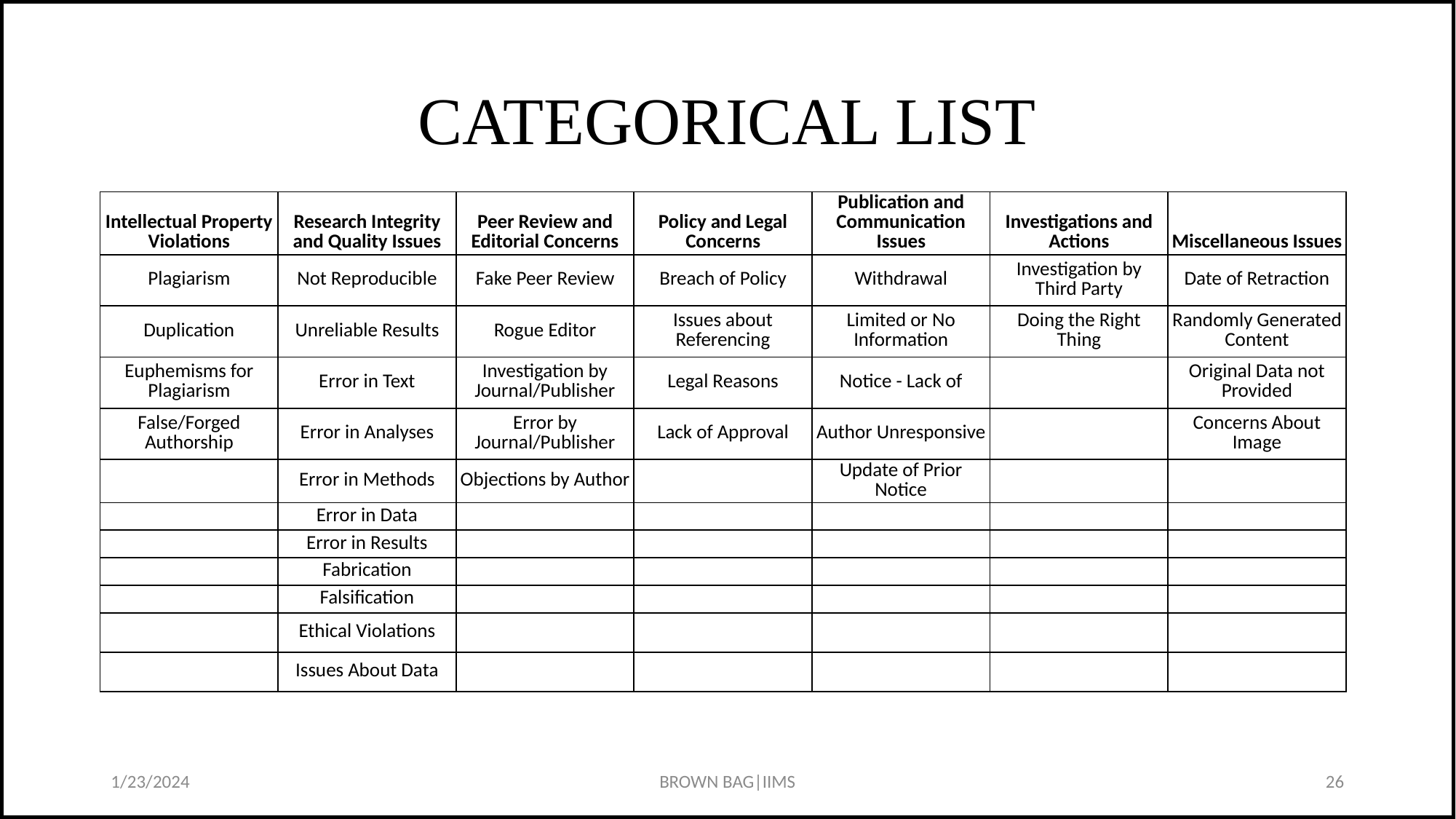

# CATEGORICAL LIST
| Intellectual Property Violations | Research Integrity and Quality Issues | Peer Review and Editorial Concerns | Policy and Legal Concerns | Publication and Communication Issues | Investigations and Actions | Miscellaneous Issues |
| --- | --- | --- | --- | --- | --- | --- |
| Plagiarism | Not Reproducible | Fake Peer Review | Breach of Policy | Withdrawal | Investigation by Third Party | Date of Retraction |
| Duplication | Unreliable Results | Rogue Editor | Issues about Referencing | Limited or No Information | Doing the Right Thing | Randomly Generated Content |
| Euphemisms for Plagiarism | Error in Text | Investigation by Journal/Publisher | Legal Reasons | Notice - Lack of |  | Original Data not Provided |
| False/Forged Authorship | Error in Analyses | Error by Journal/Publisher | Lack of Approval | Author Unresponsive |  | Concerns About Image |
|  | Error in Methods | Objections by Author |  | Update of Prior Notice |  |  |
|  | Error in Data |  |  |  |  |  |
|  | Error in Results |  |  |  |  |  |
|  | Fabrication |  |  |  |  |  |
|  | Falsification |  |  |  |  |  |
|  | Ethical Violations |  |  |  |  |  |
|  | Issues About Data |  |  |  |  |  |
1/23/2024
BROWN BAG|IIMS
26